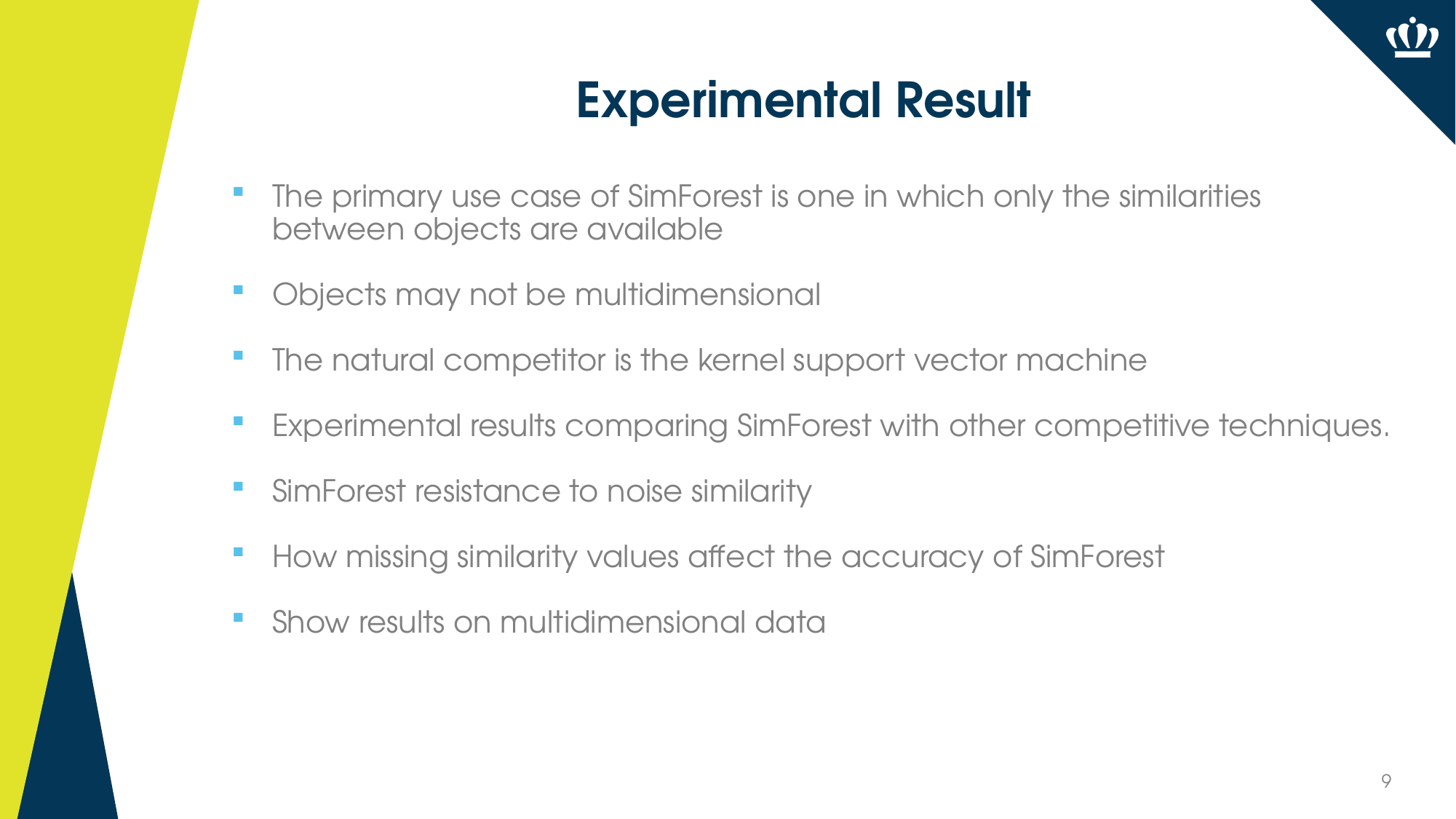

# Experimental Result
The primary use case of SimForest is one in which only the similarities between objects are available

Objects may not be multidimensional

The natural competitor is the kernel support vector machine

Experimental results comparing SimForest with other competitive techniques.

SimForest resistance to noise similarity

How missing similarity values affect the accuracy of SimForest

Show results on multidimensional data
9